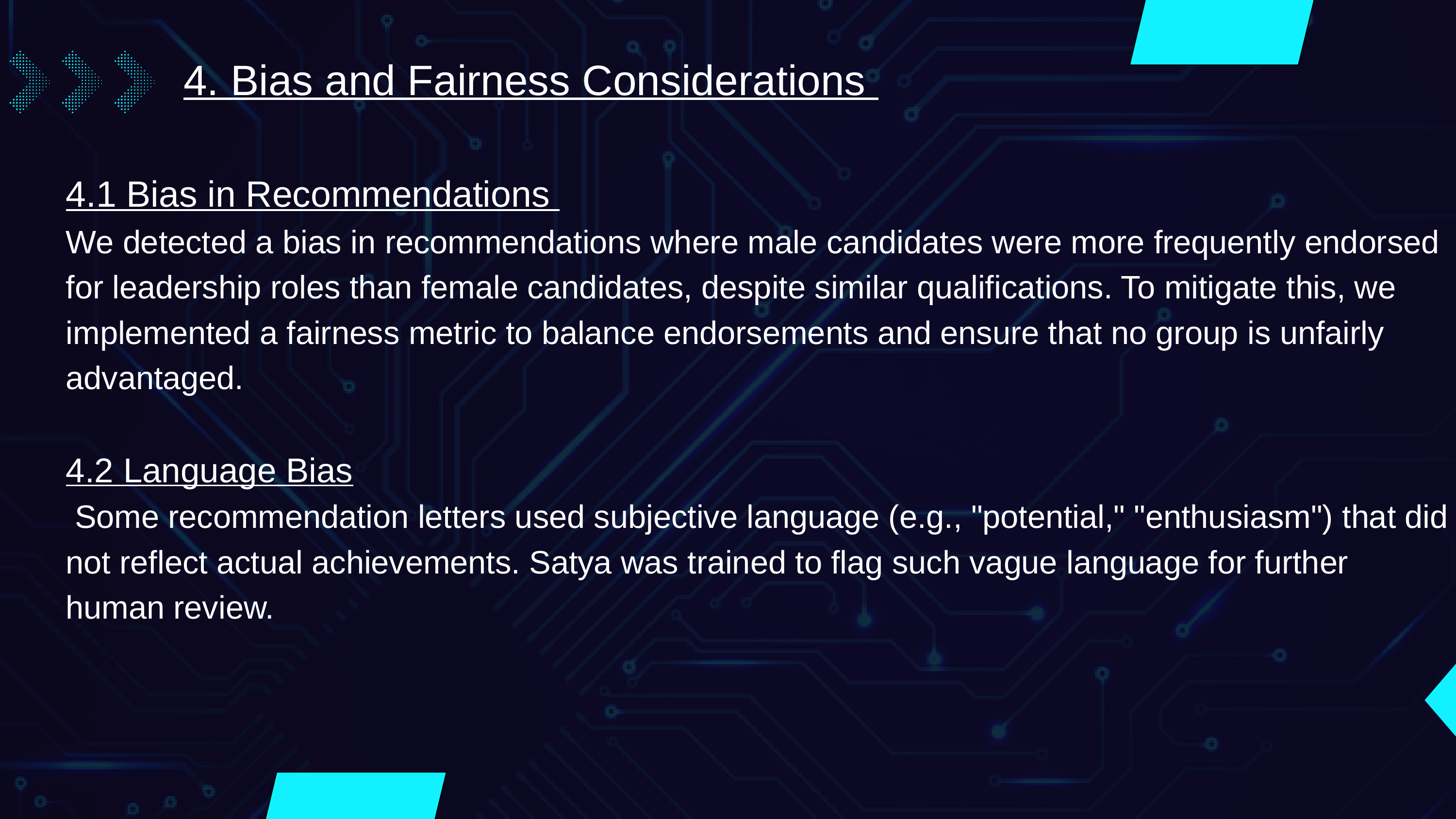

4. Bias and Fairness Considerations

4.1 Bias in Recommendations
We detected a bias in recommendations where male candidates were more frequently endorsed for leadership roles than female candidates, despite similar qualifications. To mitigate this, we implemented a fairness metric to balance endorsements and ensure that no group is unfairly advantaged.

4.2 Language Bias
 Some recommendation letters used subjective language (e.g., "potential," "enthusiasm") that did not reflect actual achievements. Satya was trained to flag such vague language for further human review.